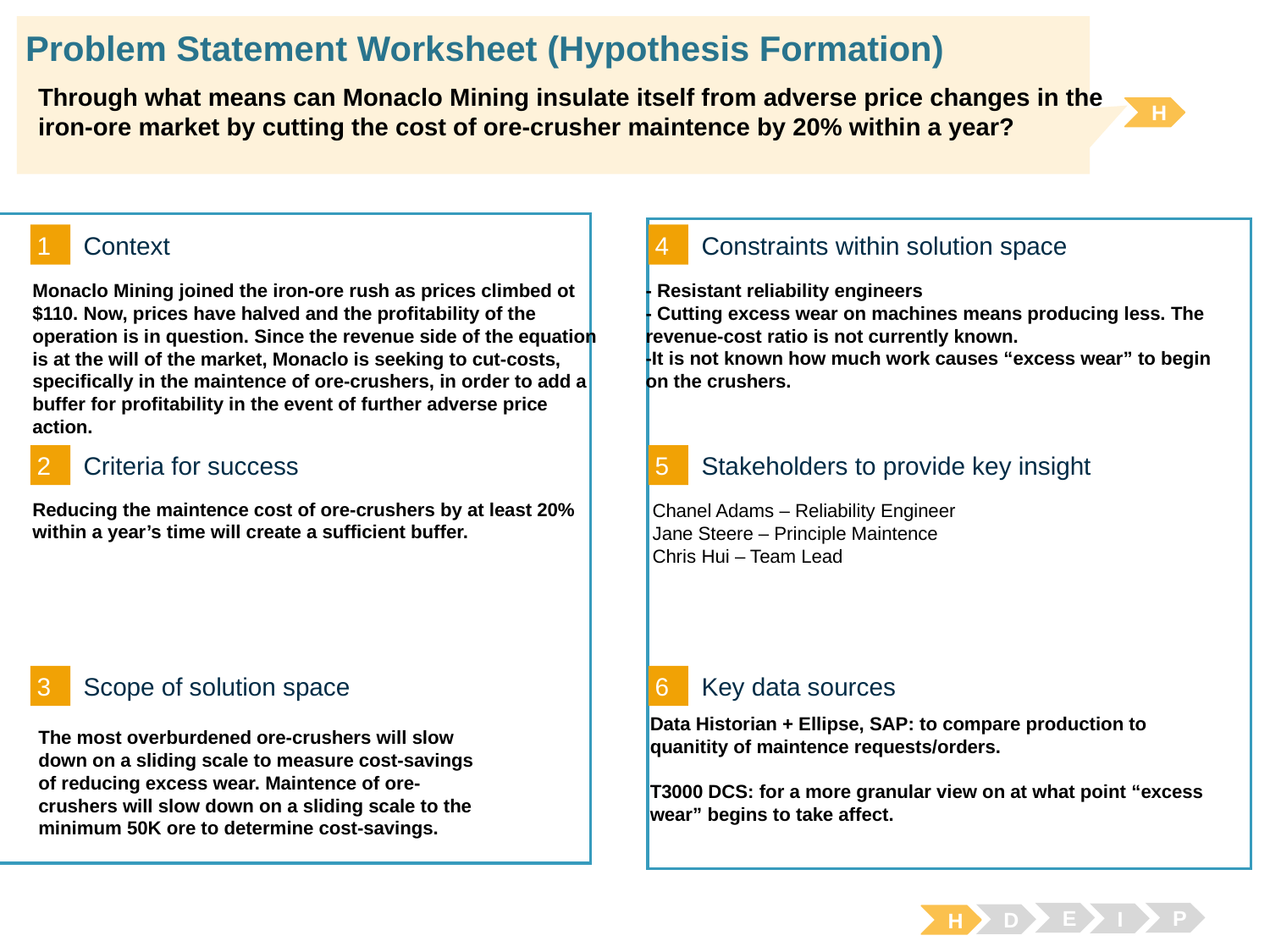

Problem Statement Worksheet (Hypothesis Formation)
Through what means can Monaclo Mining insulate itself from adverse price changes in the
iron-ore market by cutting the cost of ore-crusher maintence by 20% within a year?
H

1
4
Context
Constraints within solution space
- Resistant reliability engineers
- Cutting excess wear on machines means producing less. The revenue-cost ratio is not currently known.
-It is not known how much work causes “excess wear” to begin on the crushers.

Monaclo Mining joined the iron-ore rush as prices climbed ot $110. Now, prices have halved and the profitability of the operation is in question. Since the revenue side of the equation is at the will of the market, Monaclo is seeking to cut-costs, specifically in the maintence of ore-crushers, in order to add a buffer for profitability in the event of further adverse price action.
2
5
Criteria for success
Stakeholders to provide key insight
Reducing the maintence cost of ore-crushers by at least 20% within a year’s time will create a sufficient buffer.
Chanel Adams – Reliability Engineer
Jane Steere – Principle Maintence
Chris Hui – Team Lead

3
6
Key data sources
Scope of solution space
Data Historian + Ellipse, SAP: to compare production to quanitity of maintence requests/orders.

T3000 DCS: for a more granular view on at what point “excess wear” begins to take affect.
The most overburdened ore-crushers will slow down on a sliding scale to measure cost-savings of reducing excess wear. Maintence of ore-crushers will slow down on a sliding scale to the minimum 50K ore to determine cost-savings.
E
P
I
D
H